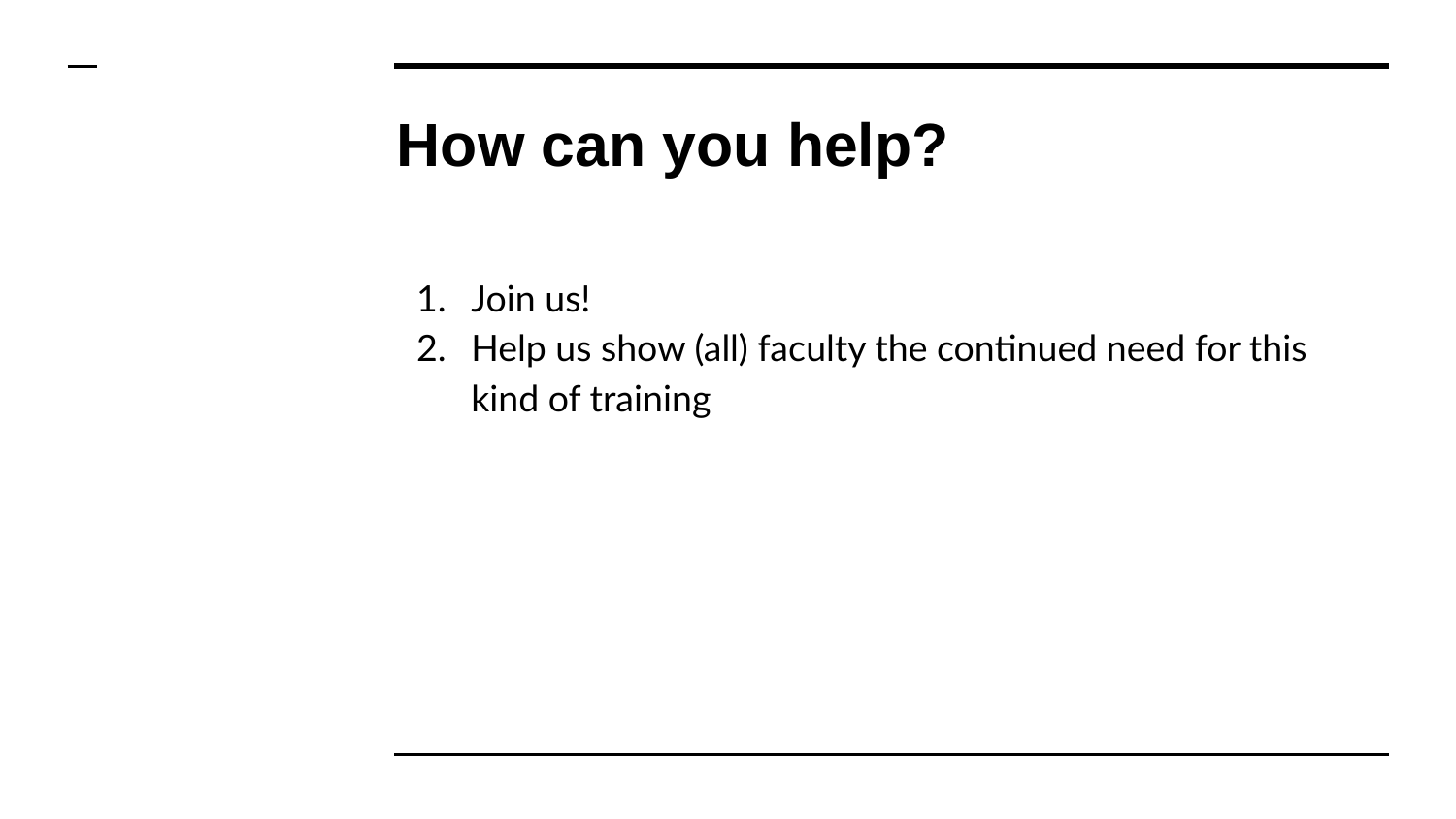

# How can you help?
Join us!
Help us show (all) faculty the continued need for this kind of training